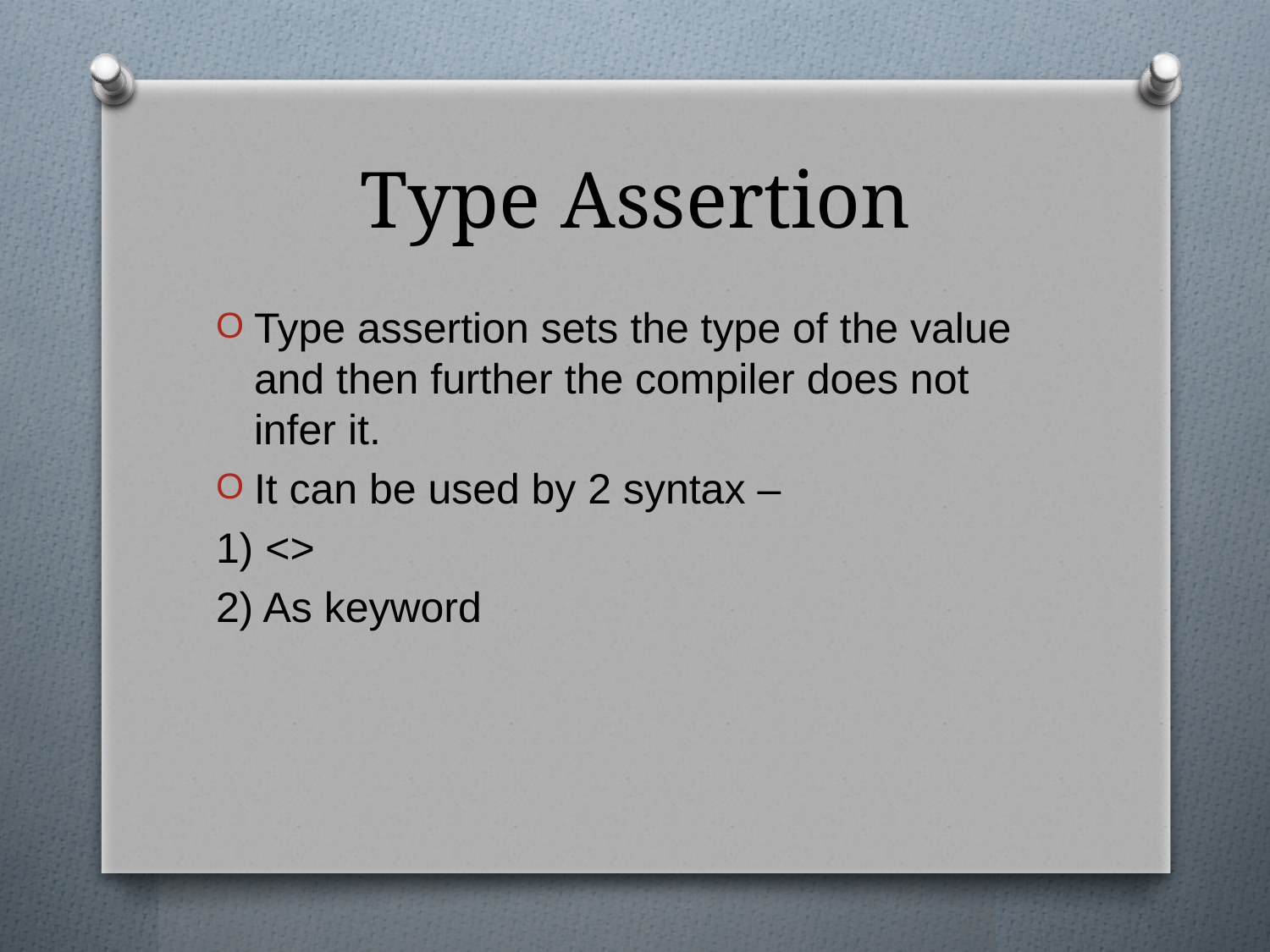

# Type Assertion
Type assertion sets the type of the value and then further the compiler does not infer it.
It can be used by 2 syntax –
1) <>
2) As keyword